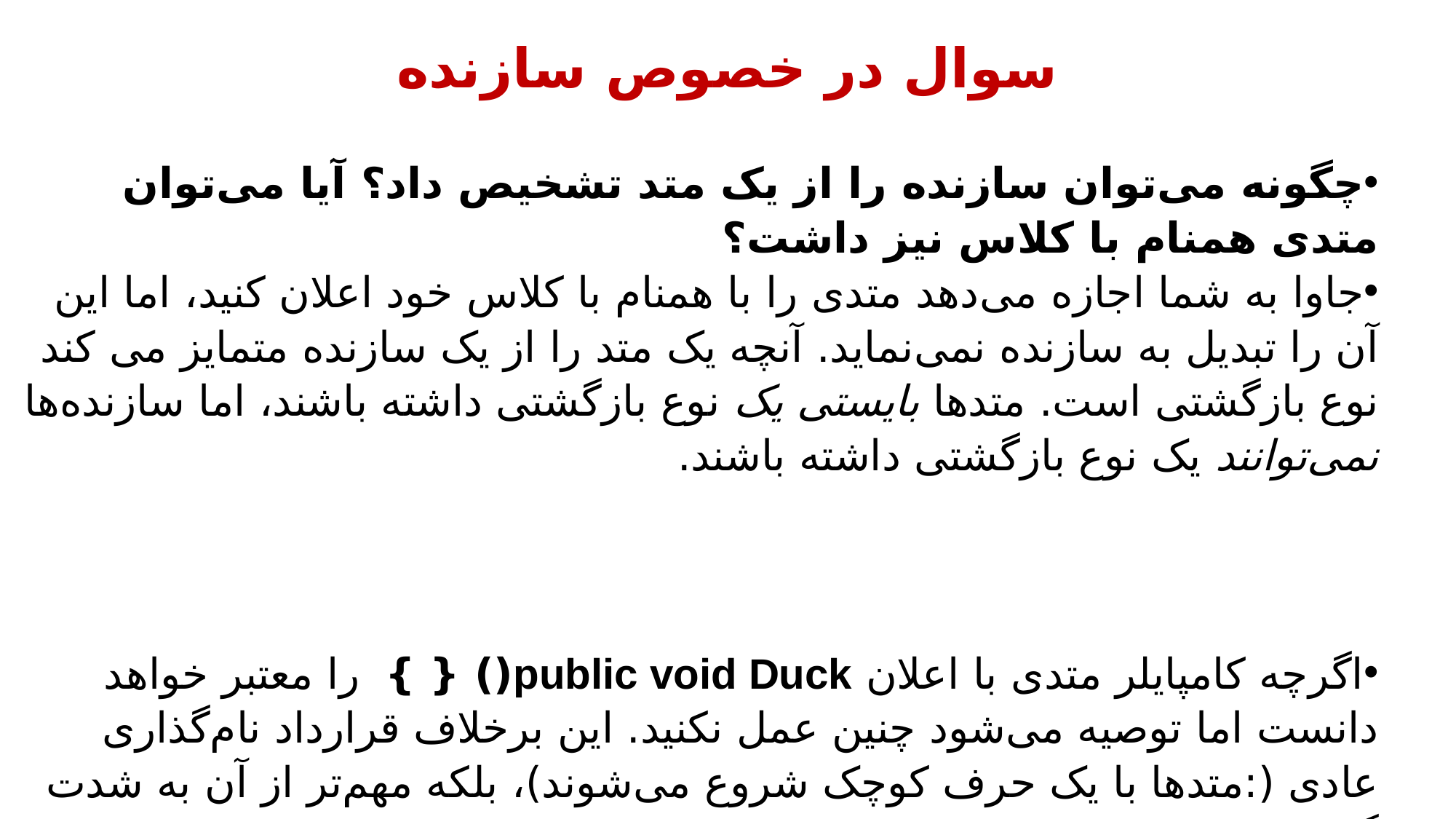

سوال در خصوص سازنده
چگونه می‌توان سازنده را از یک متد تشخیص داد؟ آیا می‌توان متدی همنام با کلاس نیز داشت؟
جاوا به شما اجازه می‌دهد متدی را با همنام با کلاس خود اعلان کنید، اما این آن را تبدیل به سازنده نمی‌نماید. آنچه یک متد را از یک سازنده متمایز می کند نوع بازگشتی است. متدها بایستی یک نوع بازگشتی داشته باشند، اما سازنده‌ها نمی‌توانند یک نوع بازگشتی داشته باشند.

اگرچه کامپایلر متدی با اعلان public void Duck() { }  را معتبر خواهد دانست اما توصیه می‌شود چنین عمل نکنید. این برخلاف قرارداد نام‌گذاری عادی (:متدها با یک حرف کوچک شروع می‌شوند)، بلکه مهم‌تر از آن به شدت گیج‌کننده است.